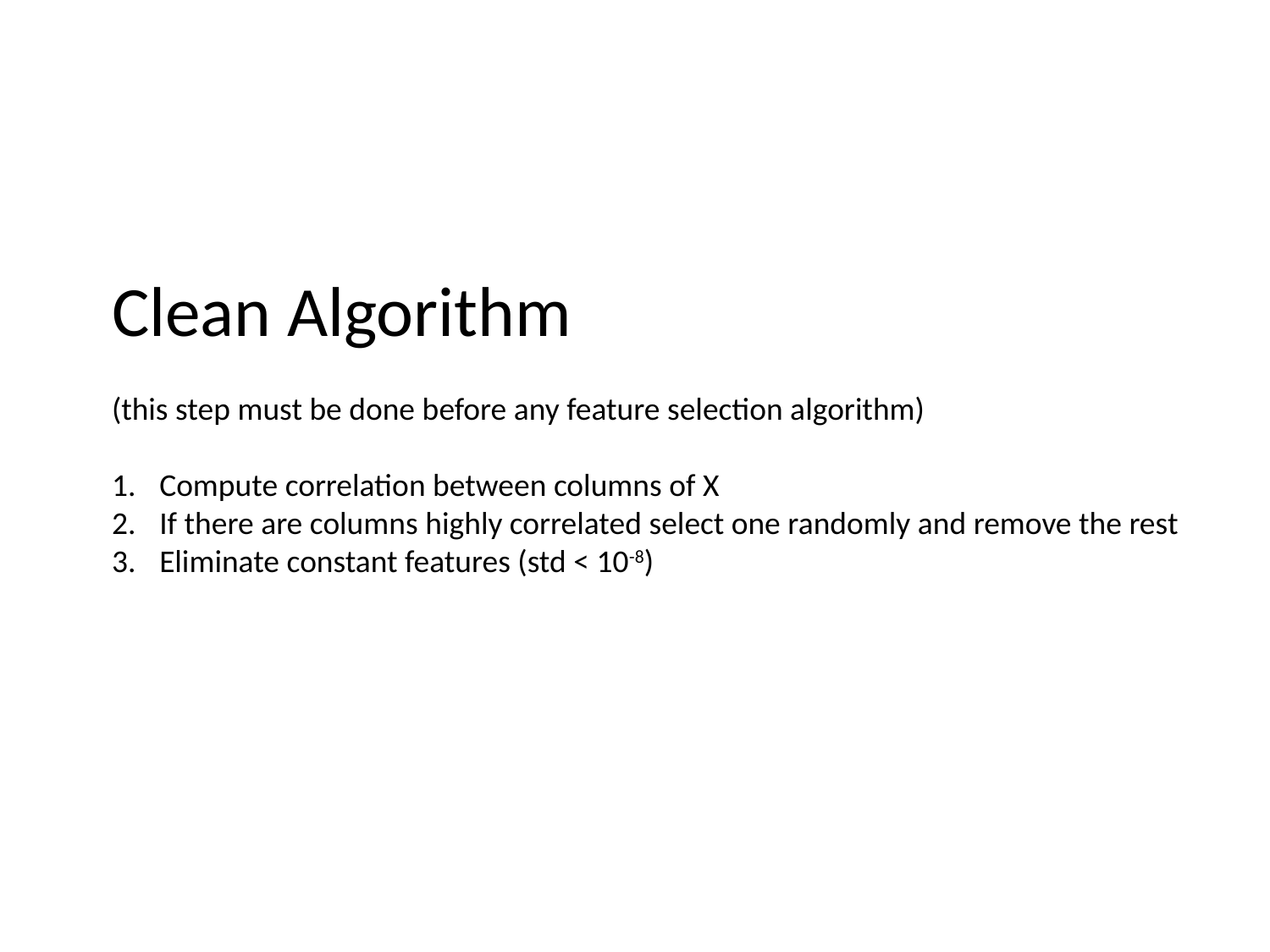

Clean Algorithm

(this step must be done before any feature selection algorithm)

Compute correlation between columns of X
If there are columns highly correlated select one randomly and remove the rest
Eliminate constant features (std < 10-8)